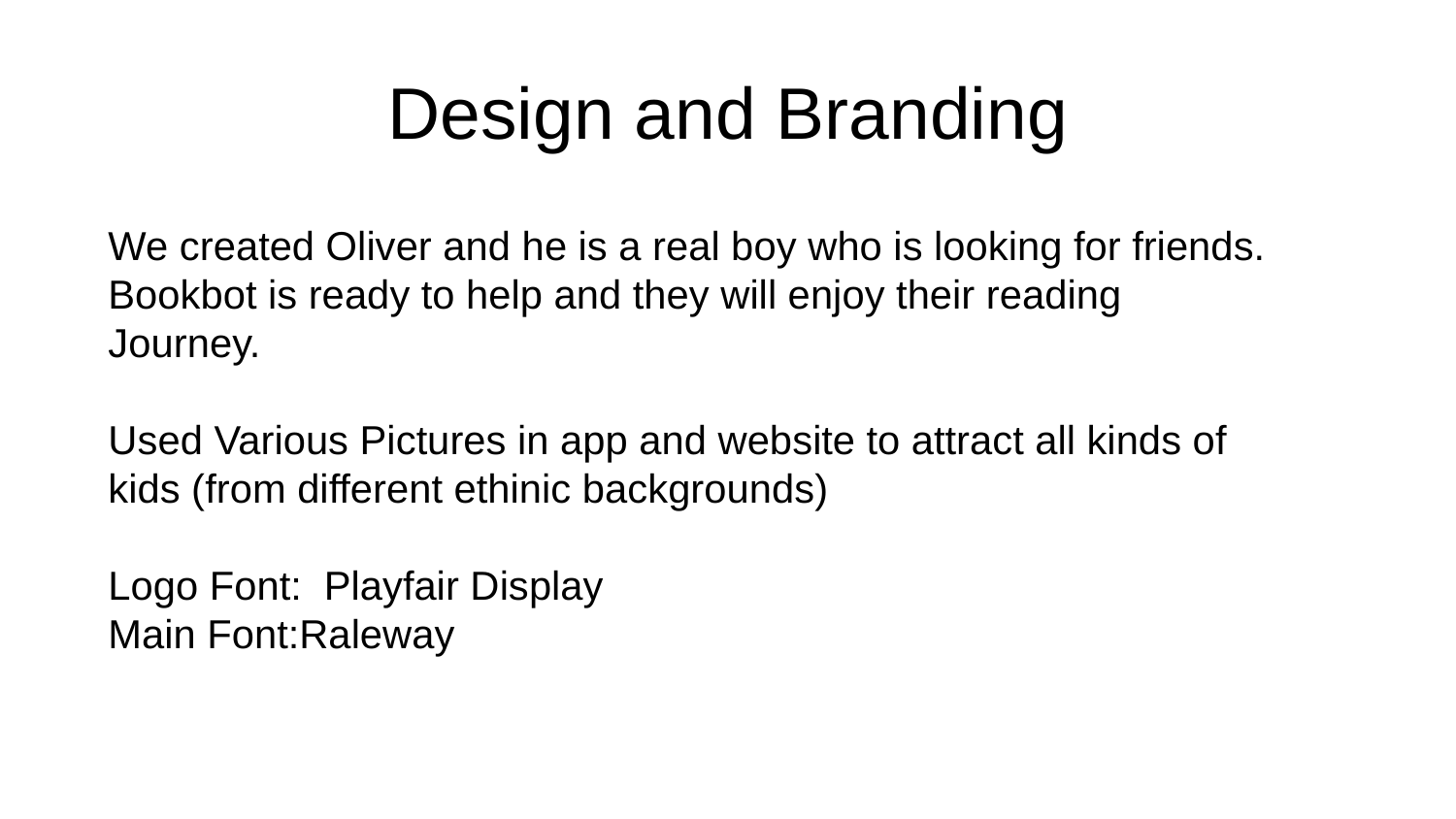

# Design and Branding
We created Oliver and he is a real boy who is looking for friends. Bookbot is ready to help and they will enjoy their reading Journey.

Used Various Pictures in app and website to attract all kinds of kids (from different ethinic backgrounds)

Logo Font:  Playfair Display
Main Font:Raleway